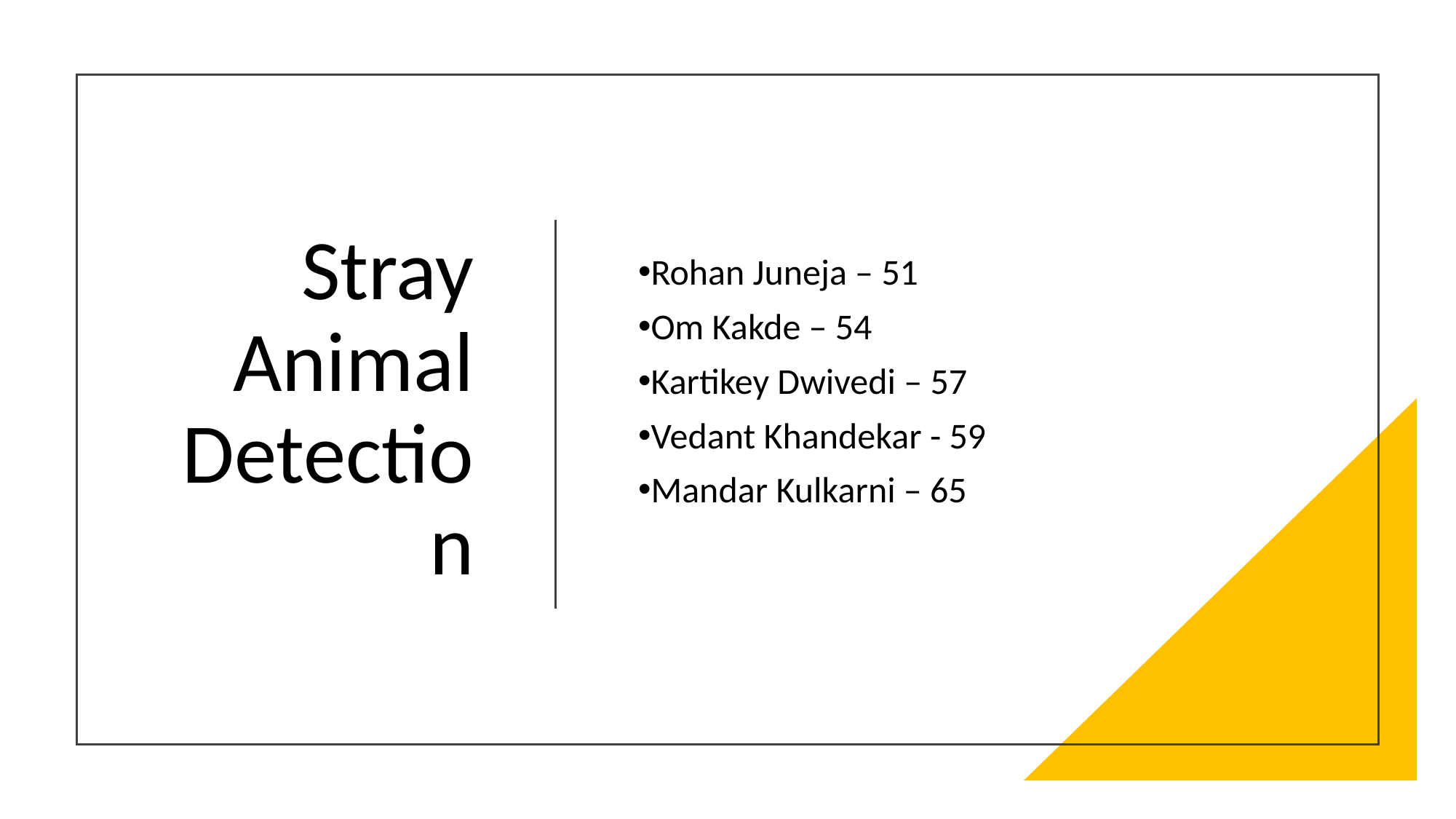

# Stray Animal Detection
Rohan Juneja – 51
Om Kakde – 54
Kartikey Dwivedi – 57
Vedant Khandekar - 59
Mandar Kulkarni – 65